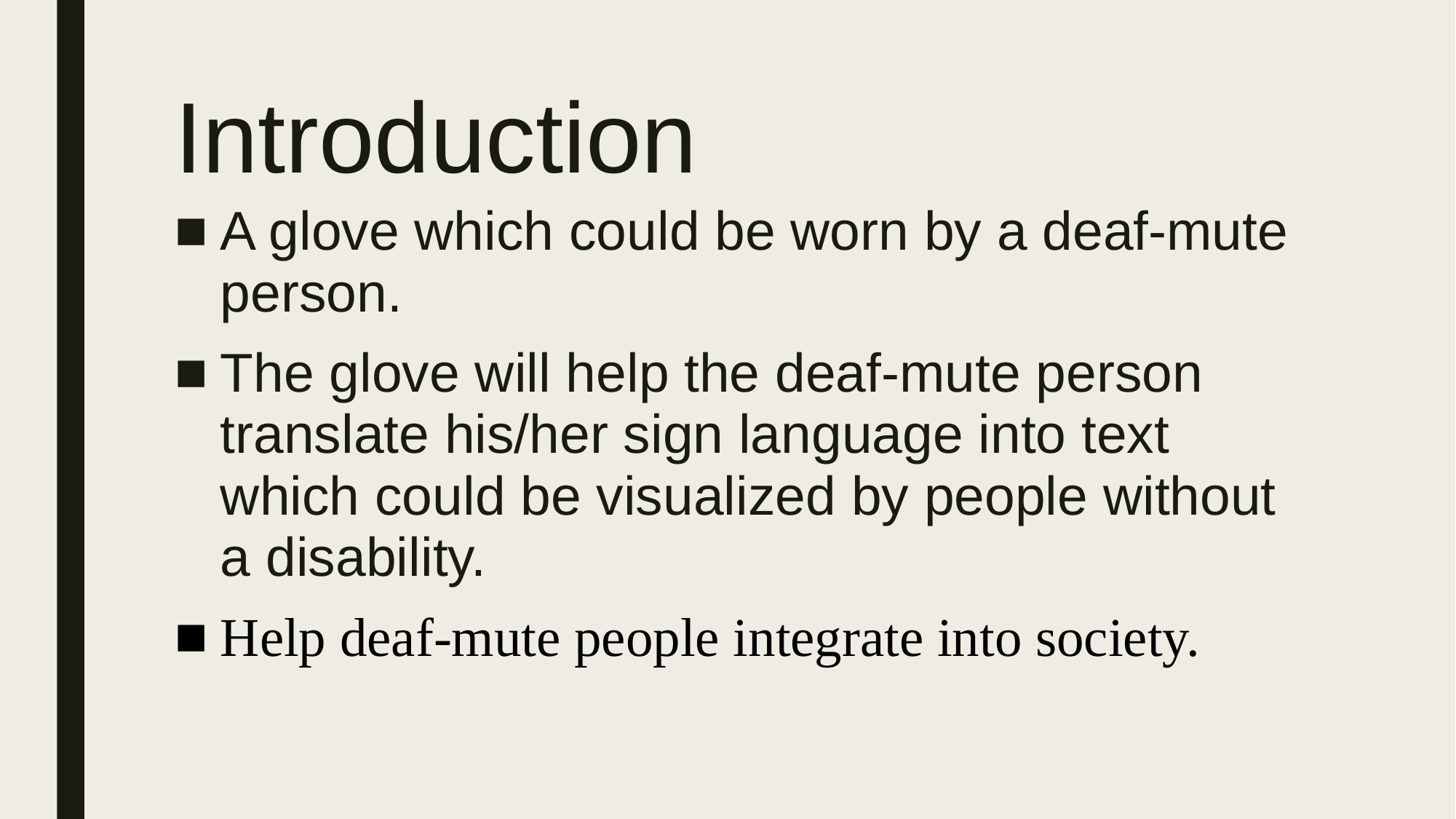

# Introduction
A glove which could be worn by a deaf-mute person.
The glove will help the deaf-mute person translate his/her sign language into text  which could be visualized by people without a disability.
Help deaf-mute people integrate into society.